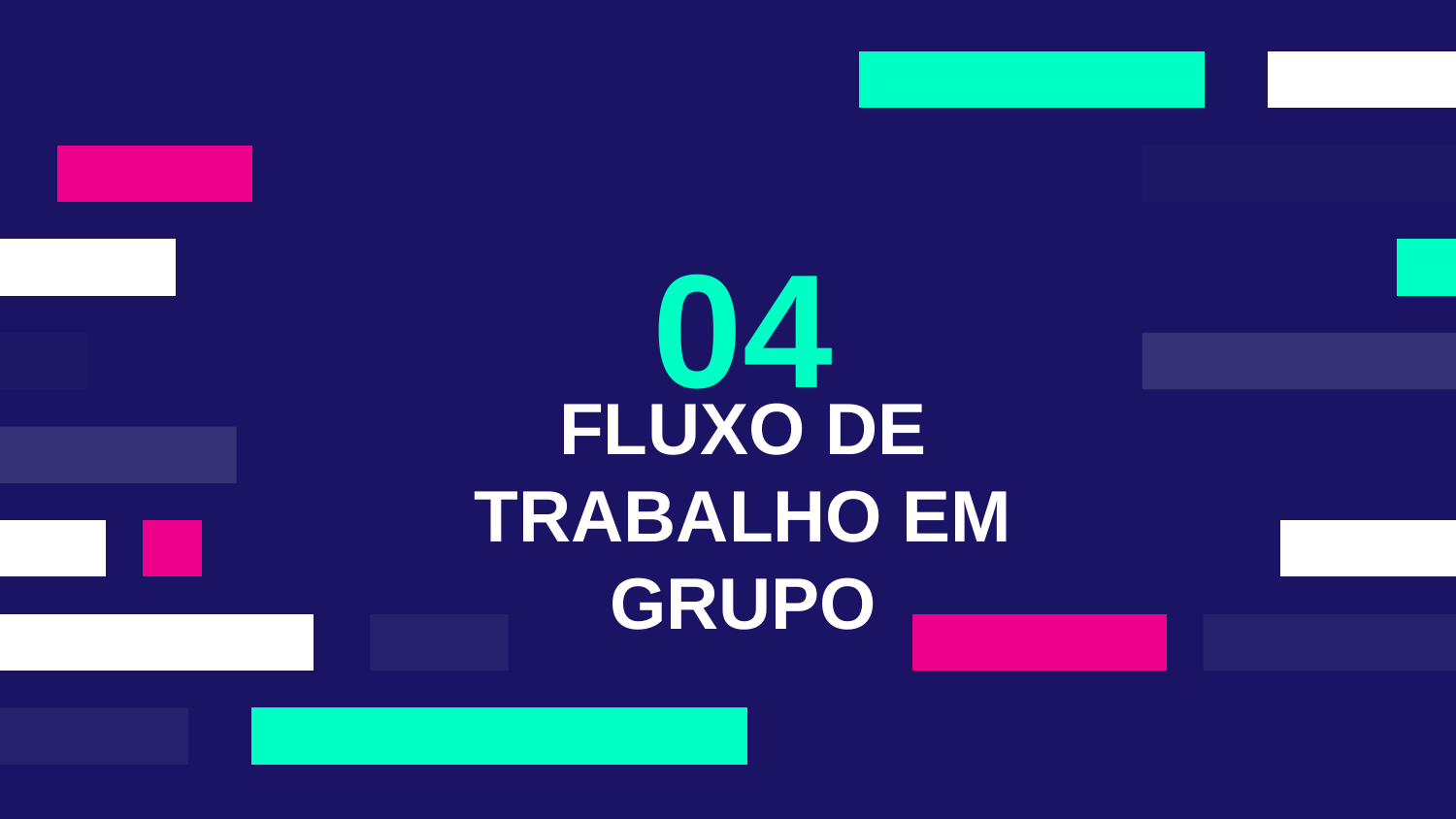

04
# FLUXO DE TRABALHO EM GRUPO